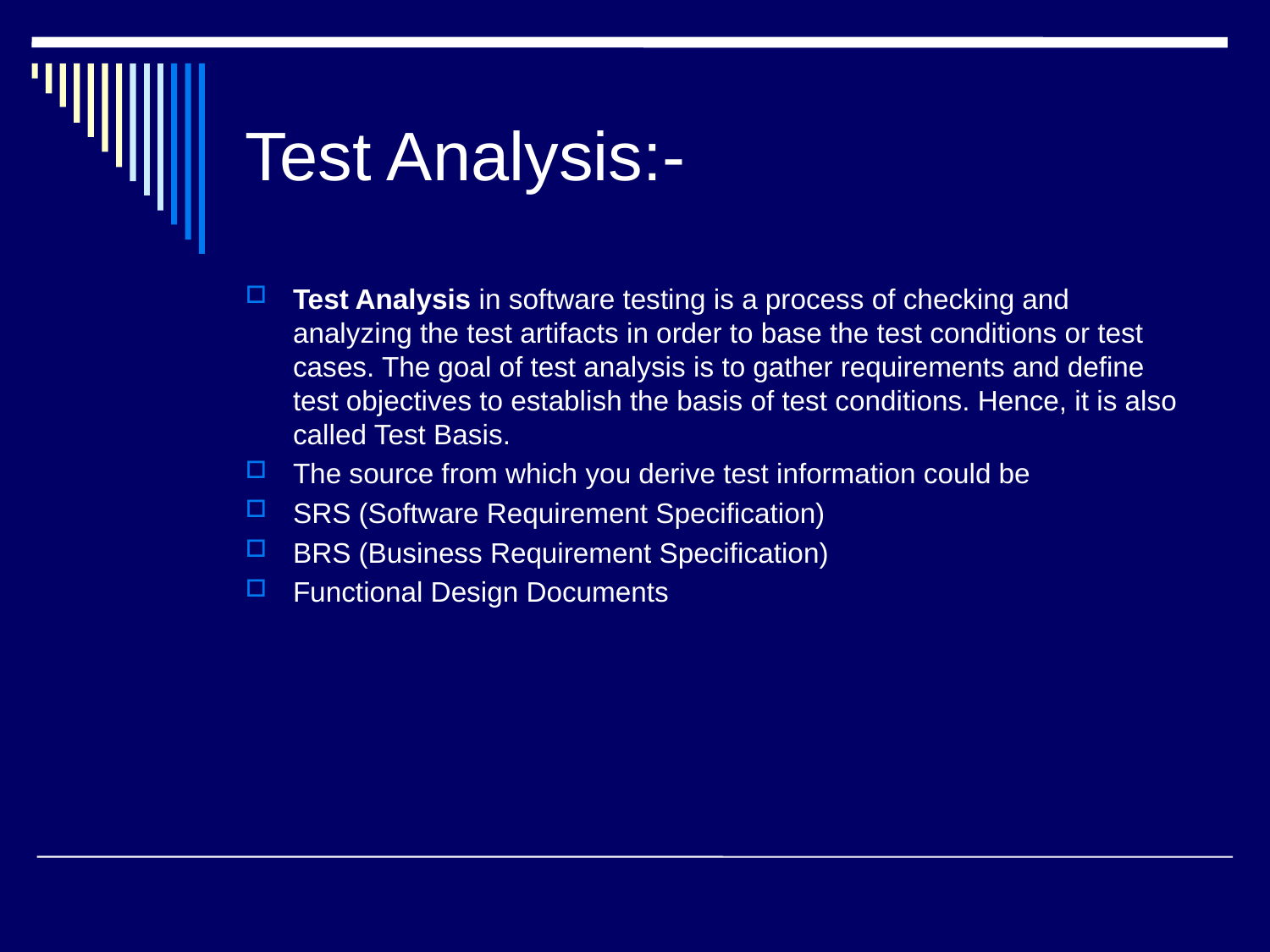

# Test Analysis:-
Test Analysis in software testing is a process of checking and analyzing the test artifacts in order to base the test conditions or test cases. The goal of test analysis is to gather requirements and define test objectives to establish the basis of test conditions. Hence, it is also called Test Basis.
The source from which you derive test information could be
SRS (Software Requirement Specification)
BRS (Business Requirement Specification)
Functional Design Documents